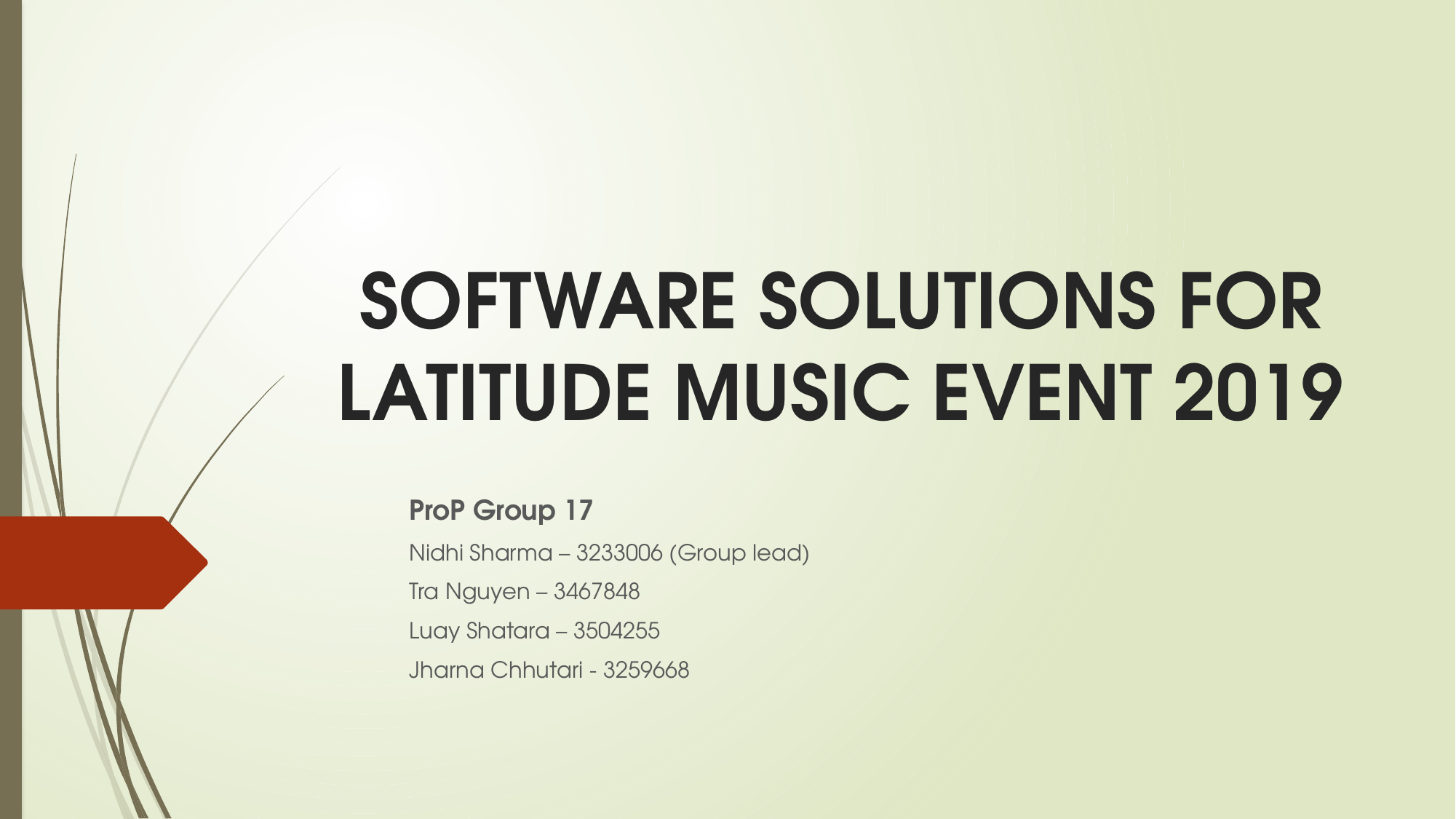

# SOFTWARE SOLUTIONS FOR LATITUDE MUSIC EVENT 2019
													ProP Group 17
										Nidhi Sharma – 3233006 (Group lead)
										Tra Nguyen – 3467848
										Luay Shatara – 3504255
										Jharna Chhutari - 3259668